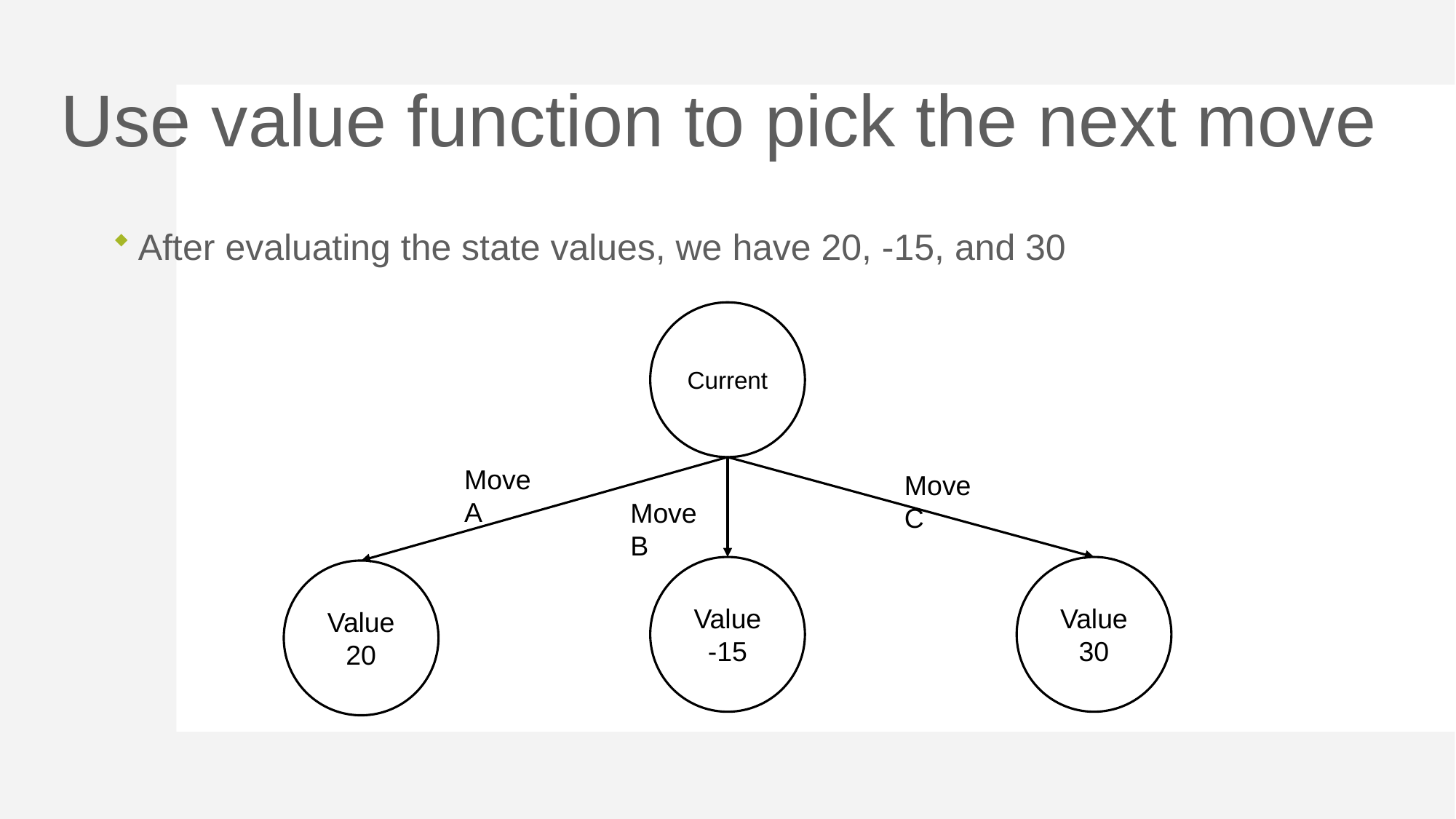

# Use value function to pick the next move
After evaluating the state values, we have 20, -15, and 30
Current
Move A
Move C
Move B
Value
-15
Value
30
Value
20